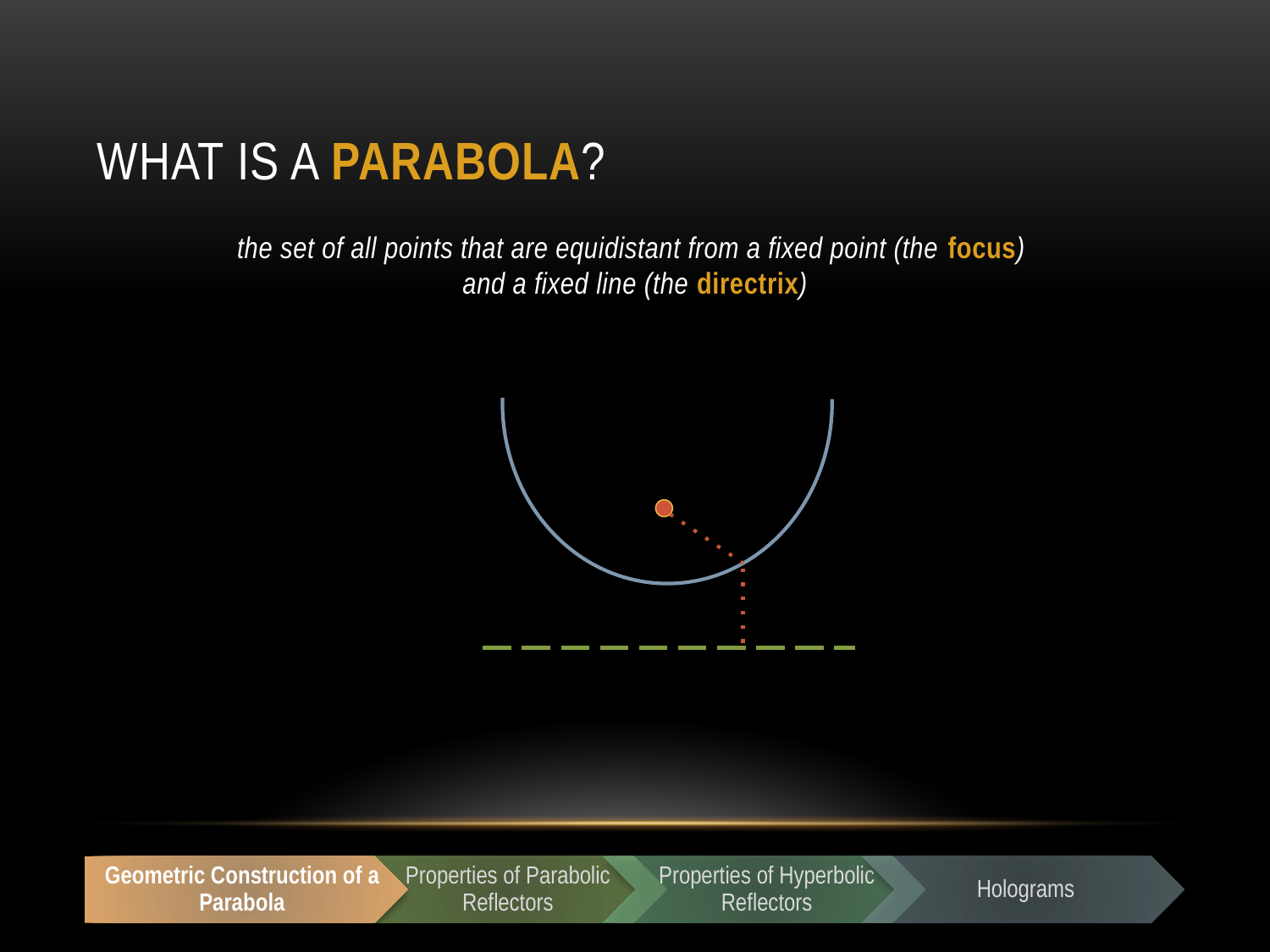

# What is a parabola?
the set of all points that are equidistant from a fixed point (the focus)
and a fixed line (the directrix)

Geometric Construction of a Parabola
Properties of Parabolic Reflectors
Properties of Hyperbolic Reflectors
Holograms